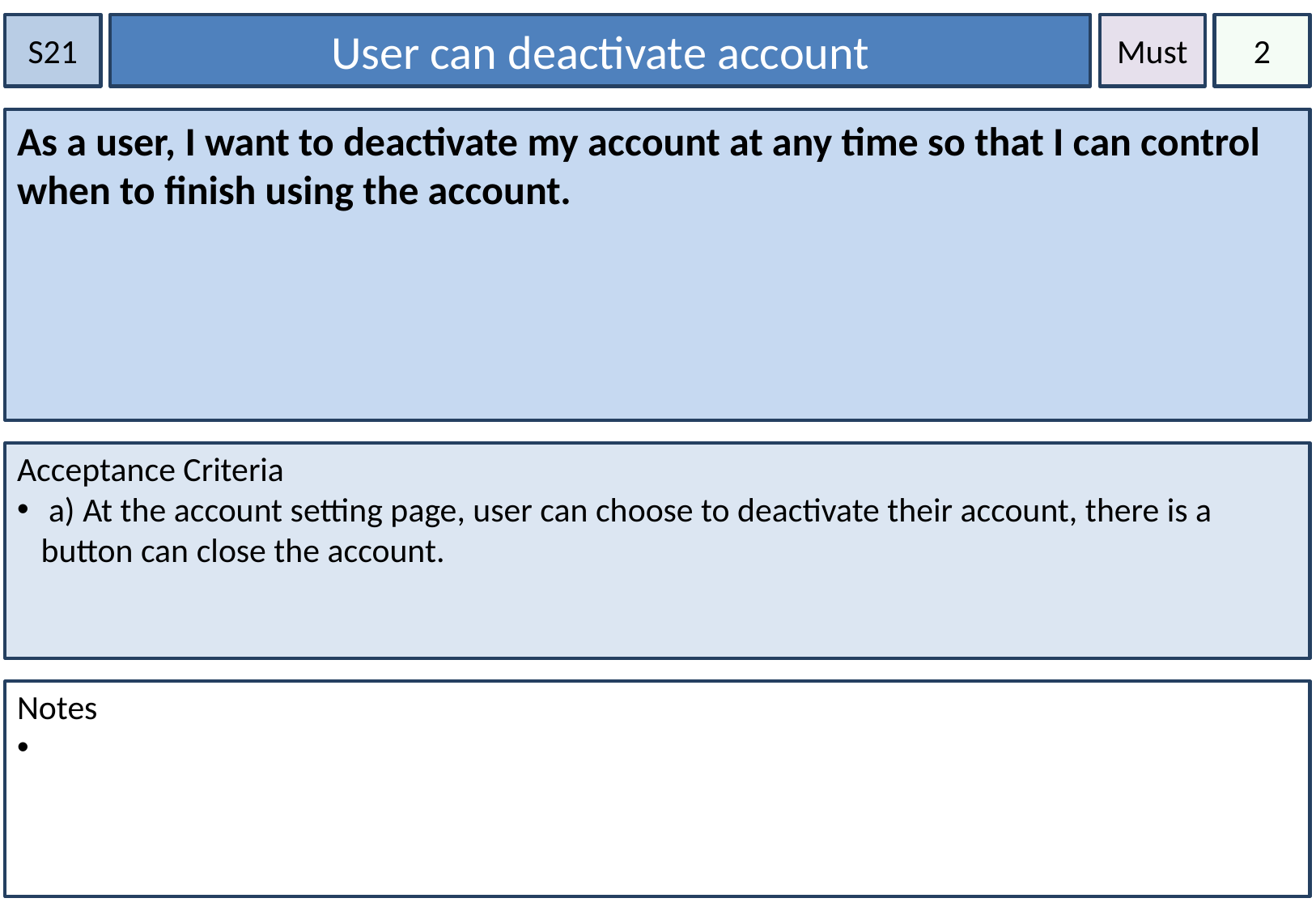

S21
User can deactivate account
Must
2
As a user, I want to deactivate my account at any time so that I can control when to finish using the account.
Acceptance Criteria
 a) At the account setting page, user can choose to deactivate their account, there is a button can close the account.
Notes